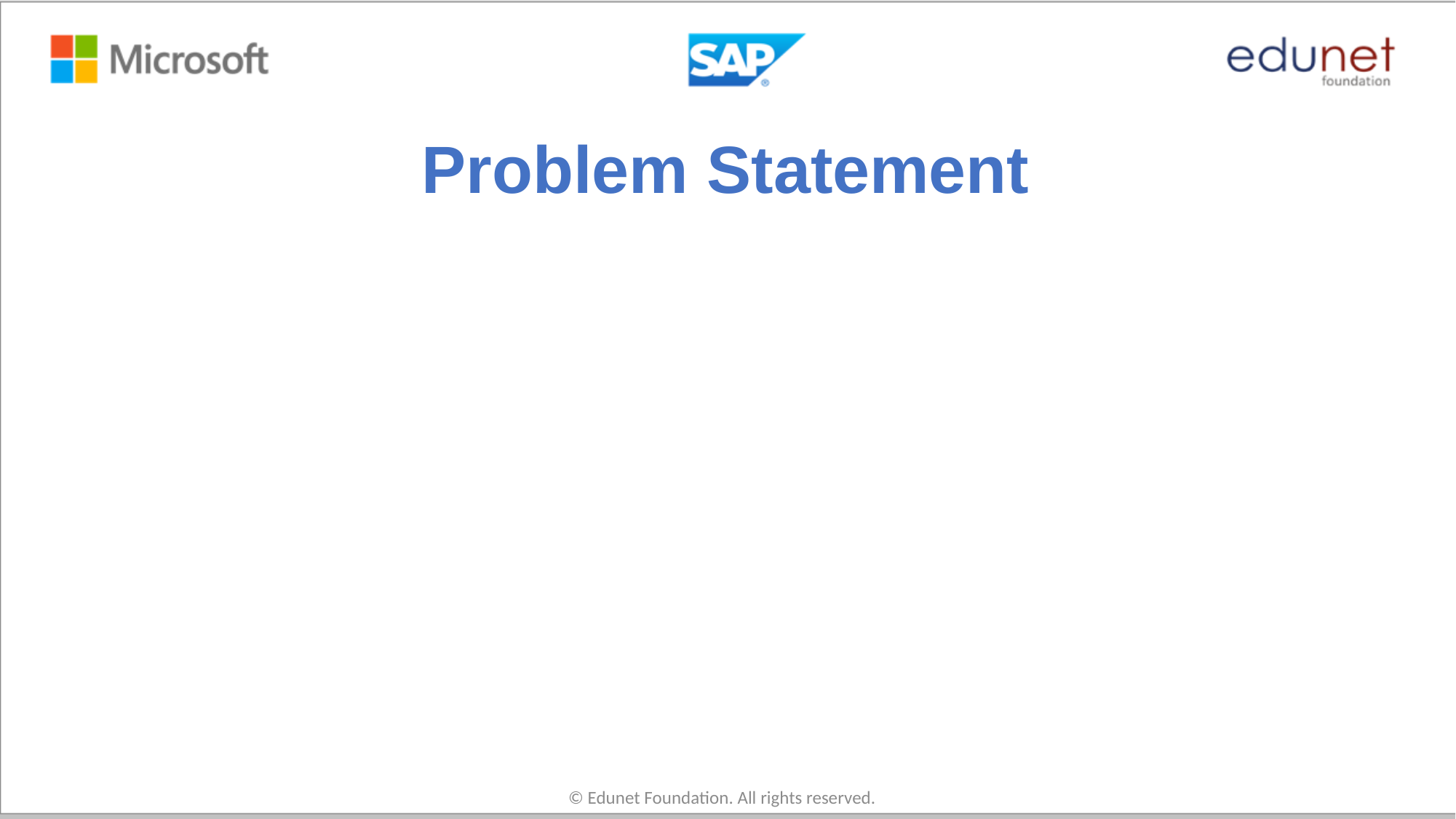

# Problem Statement

© Edunet Foundation. All rights reserved.